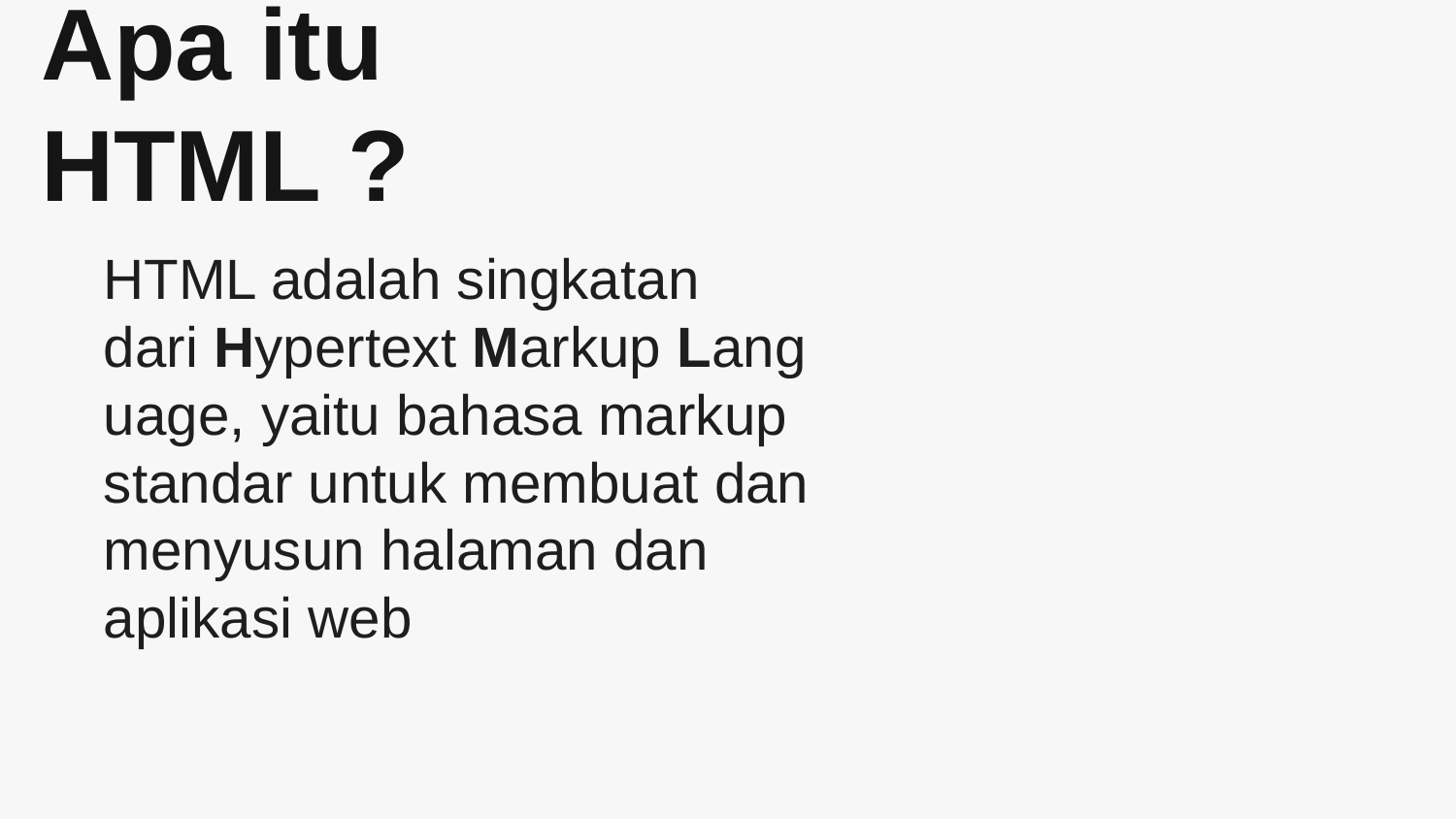

# Apa itu HTML ?
HTML adalah singkatan dari Hypertext Markup Language, yaitu bahasa markup standar untuk membuat dan menyusun halaman dan aplikasi web